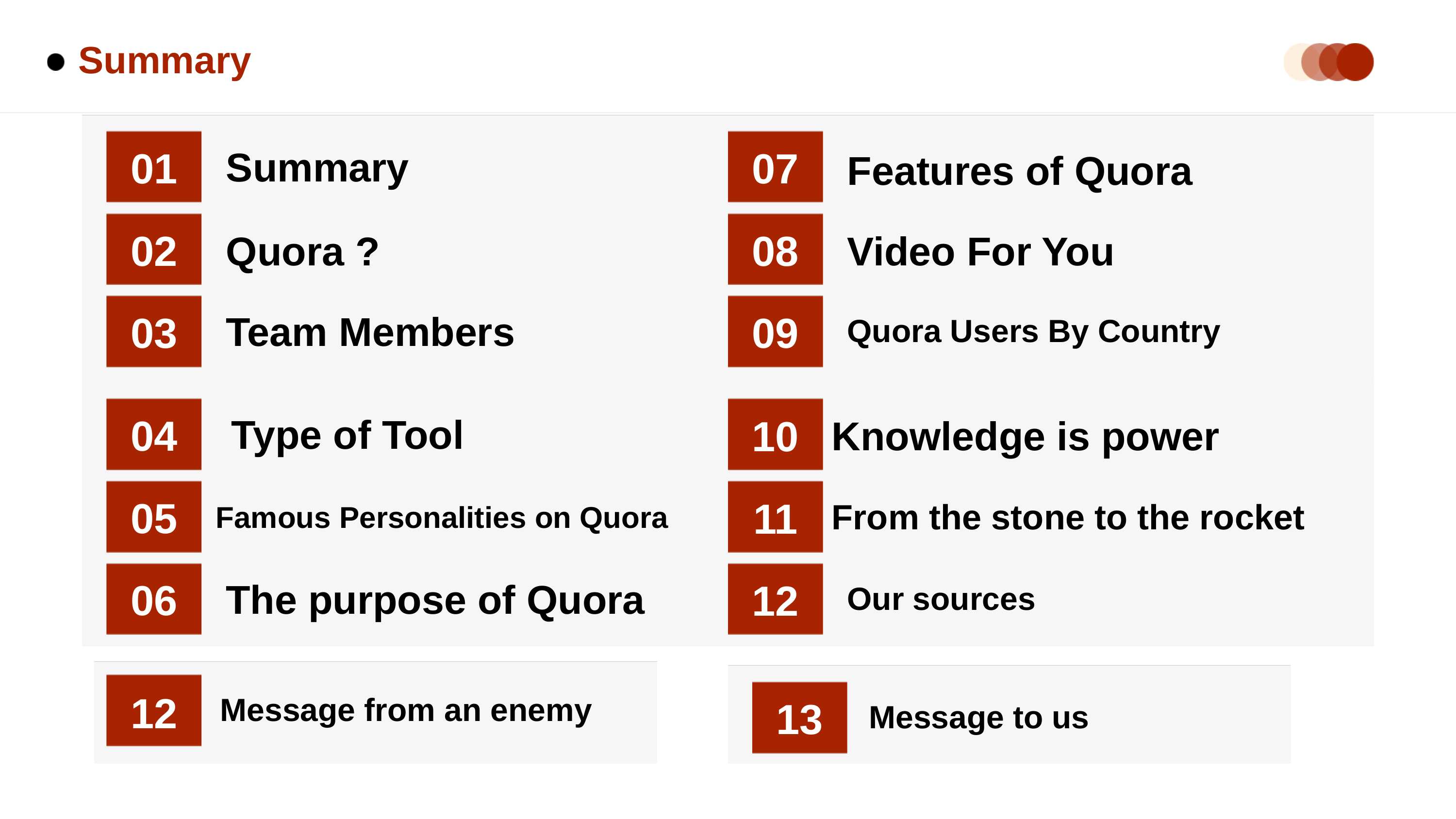

Summary

01

07

Summary
Features of Quora
02

08

Quora ?
Video For You
03

09

Team Members
Quora Users By Country

04

10

 Type of Tool
Knowledge is power
05

11

From the stone to the rocket
Famous Personalities on Quora
06

12

The purpose of Quora
Our sources

12
13

Message from an enemy
Message to us